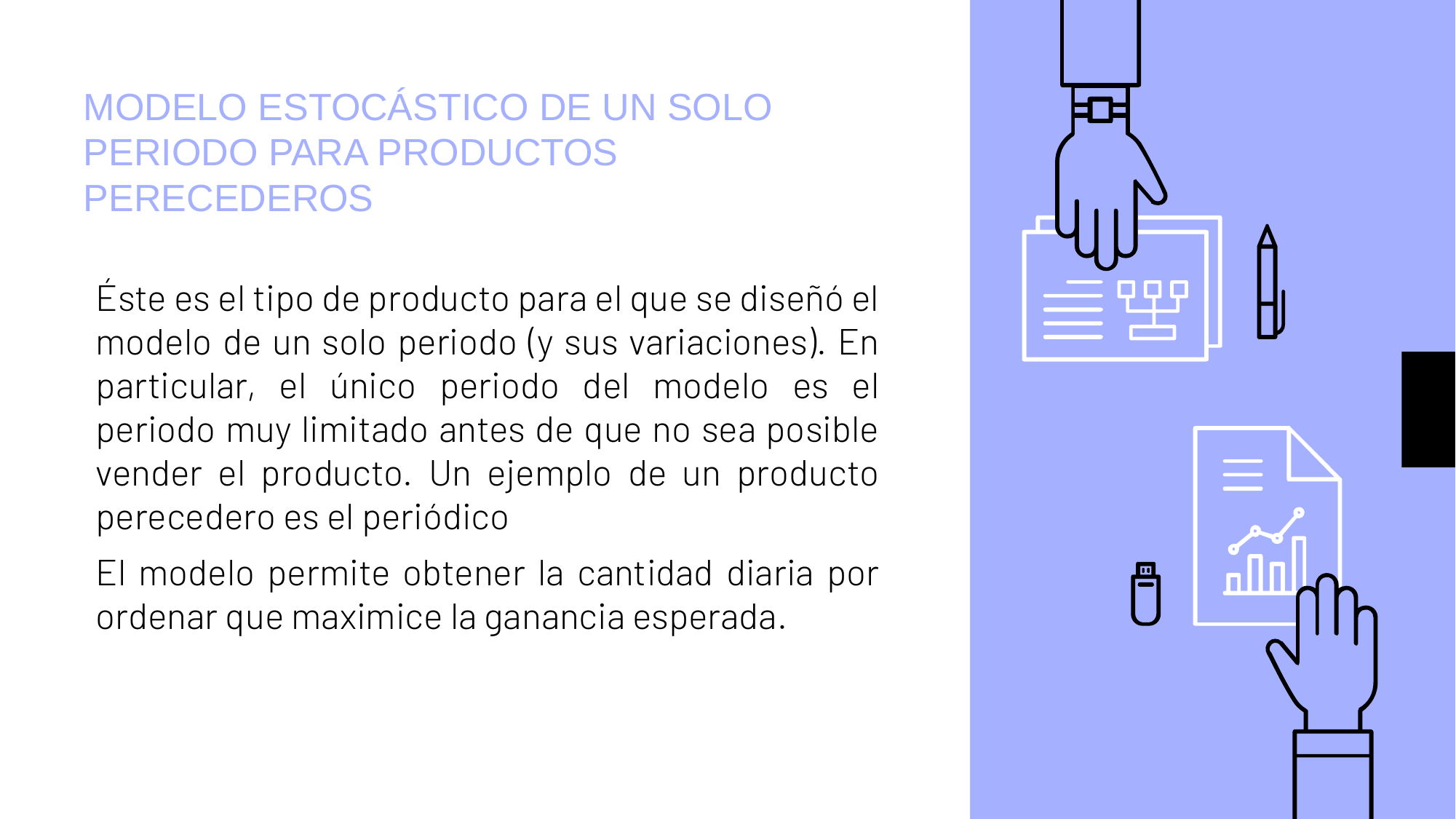

# MODELO ESTOCÁSTICO DE UN SOLO PERIODO PARA PRODUCTOS PERECEDEROS
Éste es el tipo de producto para el que se diseñó el modelo de un solo periodo (y sus variaciones). En particular, el único periodo del modelo es el periodo muy limitado antes de que no sea posible vender el producto. Un ejemplo de un producto perecedero es el periódico
El modelo permite obtener la cantidad diaria por ordenar que maximice la ganancia esperada.